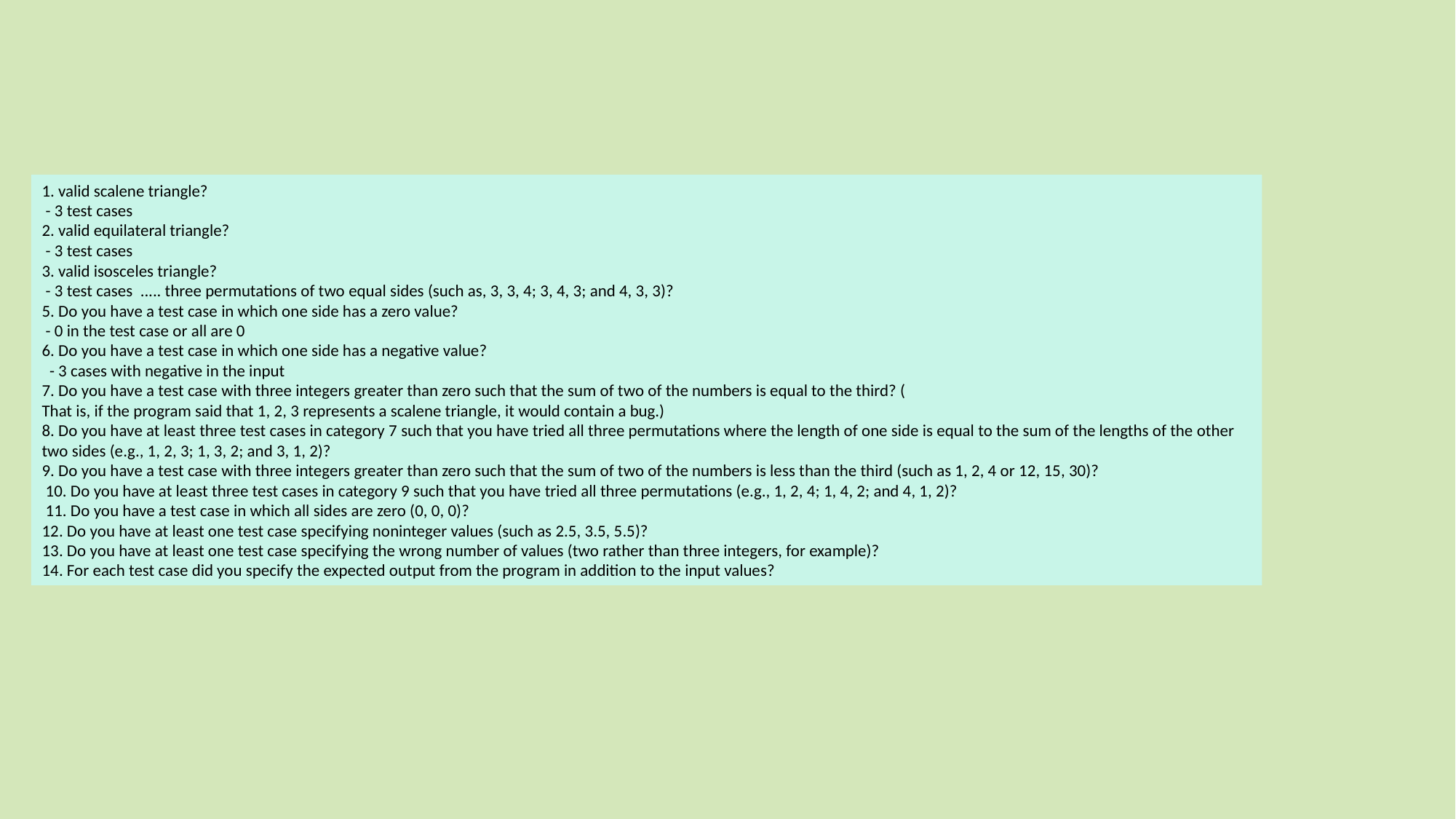

#
1. valid scalene triangle?
 - 3 test cases
2. valid equilateral triangle?
 - 3 test cases
3. valid isosceles triangle?
 - 3 test cases  ..... three permutations of two equal sides (such as, 3, 3, 4; 3, 4, 3; and 4, 3, 3)?
5. Do you have a test case in which one side has a zero value?
 - 0 in the test case or all are 0
6. Do you have a test case in which one side has a negative value?
  - 3 cases with negative in the input
7. Do you have a test case with three integers greater than zero such that the sum of two of the numbers is equal to the third? (
That is, if the program said that 1, 2, 3 represents a scalene triangle, it would contain a bug.)
8. Do you have at least three test cases in category 7 such that you have tried all three permutations where the length of one side is equal to the sum of the lengths of the other two sides (e.g., 1, 2, 3; 1, 3, 2; and 3, 1, 2)?
9. Do you have a test case with three integers greater than zero such that the sum of two of the numbers is less than the third (such as 1, 2, 4 or 12, 15, 30)?
 10. Do you have at least three test cases in category 9 such that you have tried all three permutations (e.g., 1, 2, 4; 1, 4, 2; and 4, 1, 2)?
 11. Do you have a test case in which all sides are zero (0, 0, 0)?
12. Do you have at least one test case specifying noninteger values (such as 2.5, 3.5, 5.5)?
13. Do you have at least one test case specifying the wrong number of values (two rather than three integers, for example)?
14. For each test case did you specify the expected output from the program in addition to the input values?